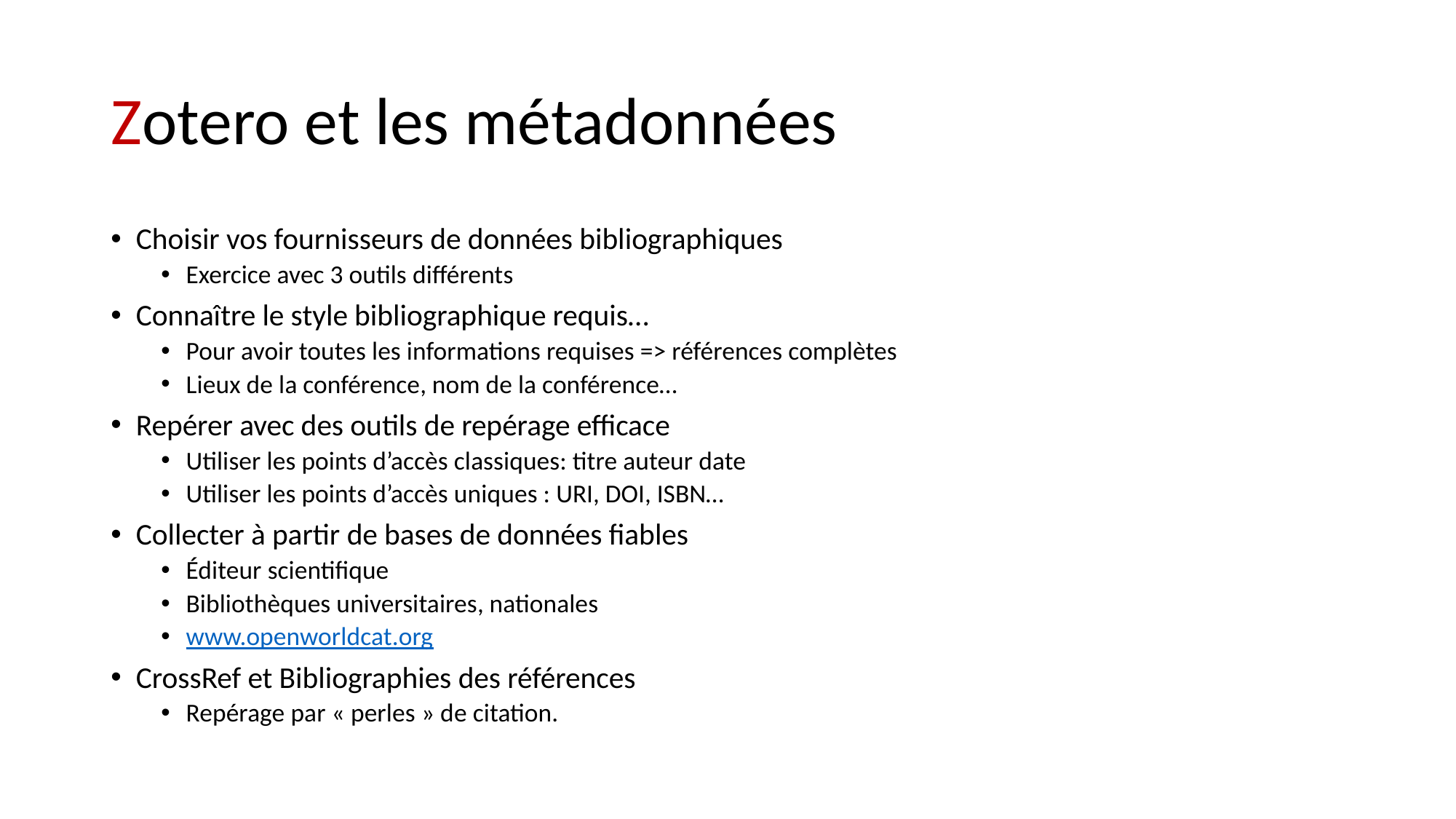

# Zotero et les métadonnées
Choisir vos fournisseurs de données bibliographiques
Exercice avec 3 outils différents
Connaître le style bibliographique requis…
Pour avoir toutes les informations requises => références complètes
Lieux de la conférence, nom de la conférence…
Repérer avec des outils de repérage efficace
Utiliser les points d’accès classiques: titre auteur date
Utiliser les points d’accès uniques : URI, DOI, ISBN…
Collecter à partir de bases de données fiables
Éditeur scientifique
Bibliothèques universitaires, nationales
www.openworldcat.org
CrossRef et Bibliographies des références
Repérage par « perles » de citation.